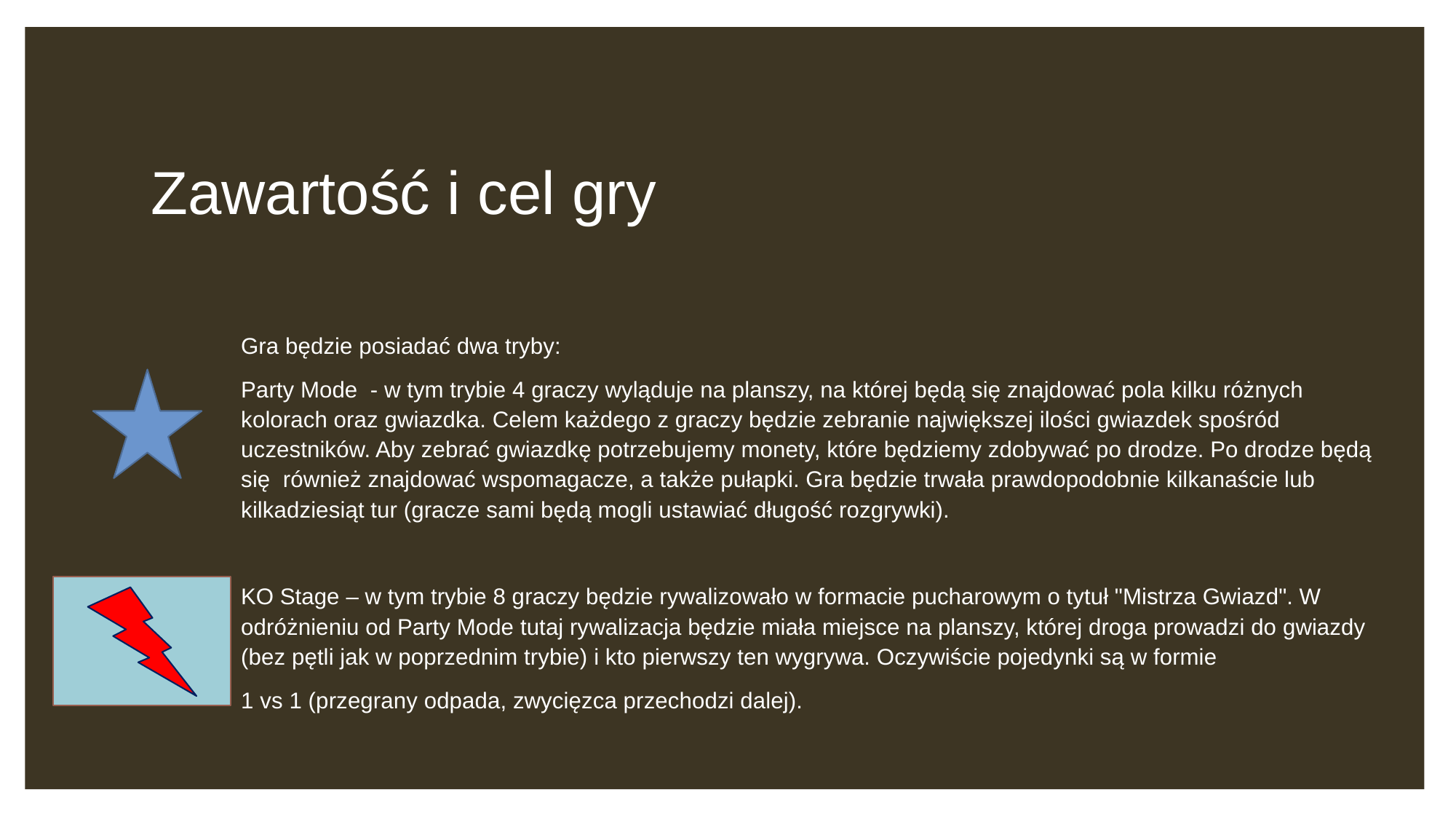

# Zawartość i cel gry

Gra będzie posiadać dwa tryby:
Party Mode  - w tym trybie 4 graczy wyląduje na planszy, na której będą się znajdować pola kilku różnych kolorach oraz gwiazdka. Celem każdego z graczy będzie zebranie największej ilości gwiazdek spośród uczestników. Aby zebrać gwiazdkę potrzebujemy monety, które będziemy zdobywać po drodze. Po drodze będą się  również znajdować wspomagacze, a także pułapki. Gra będzie trwała prawdopodobnie kilkanaście lub kilkadziesiąt tur (gracze sami będą mogli ustawiać długość rozgrywki).

KO Stage – w tym trybie 8 graczy będzie rywalizowało w formacie pucharowym o tytuł "Mistrza Gwiazd". W odróżnieniu od Party Mode tutaj rywalizacja będzie miała miejsce na planszy, której droga prowadzi do gwiazdy (bez pętli jak w poprzednim trybie) i kto pierwszy ten wygrywa. Oczywiście pojedynki są w formie
1 vs 1 (przegrany odpada, zwycięzca przechodzi dalej).